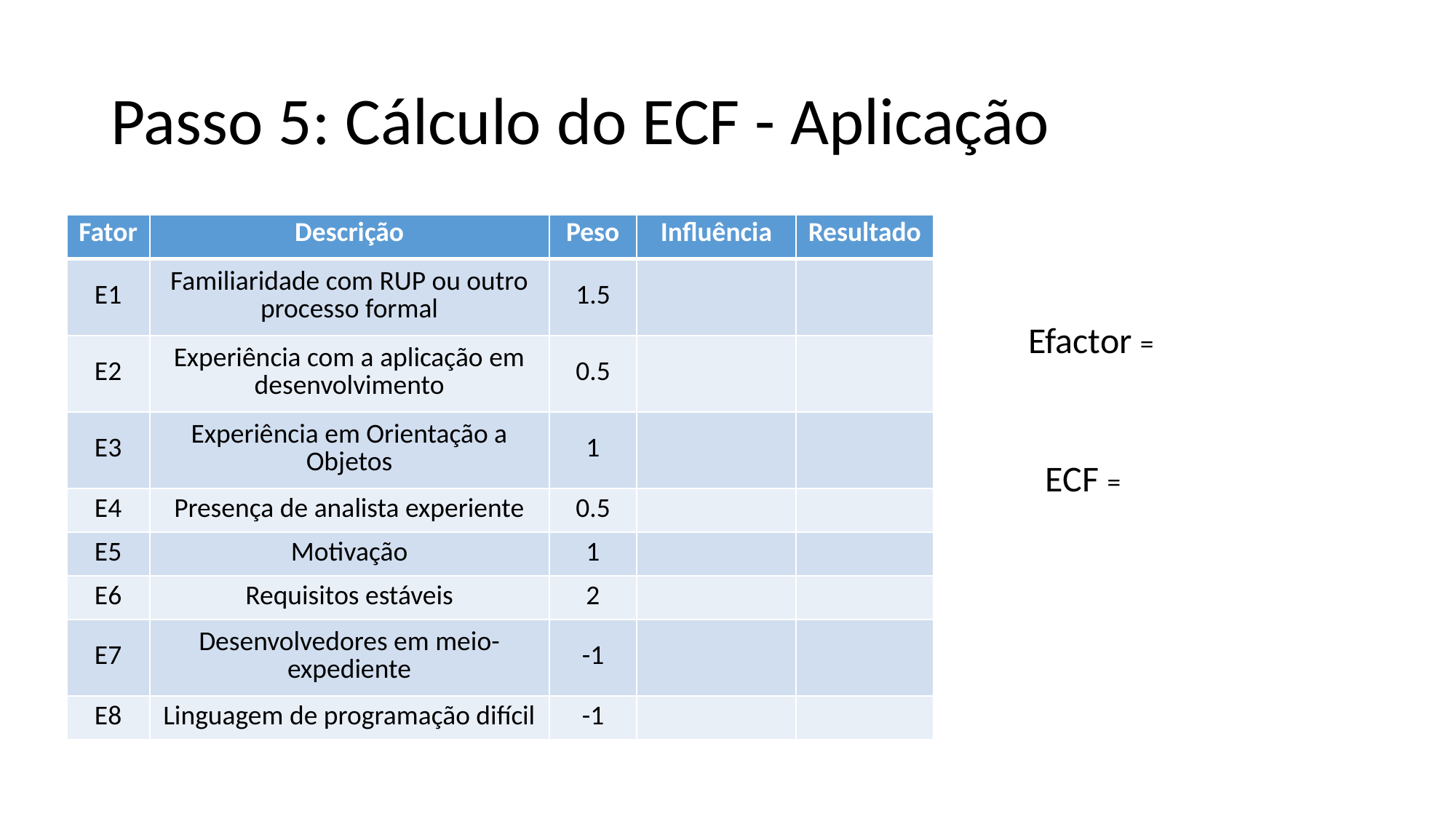

# Passo 5: Cálculo do ECF - Aplicação
| Fator | Descrição | Peso | Influência | Resultado |
| --- | --- | --- | --- | --- |
| E1 | Familiaridade com RUP ou outro processo formal | 1.5 |  |  |
| E2 | Experiência com a aplicação em desenvolvimento | 0.5 |  |  |
| E3 | Experiência em Orientação a Objetos | 1 |  |  |
| E4 | Presença de analista experiente | 0.5 |  |  |
| E5 | Motivação | 1 |  |  |
| E6 | Requisitos estáveis | 2 |  |  |
| E7 | Desenvolvedores em meio-expediente | -1 |  |  |
| E8 | Linguagem de programação difícil | -1 |  |  |
Efactor =
ECF =